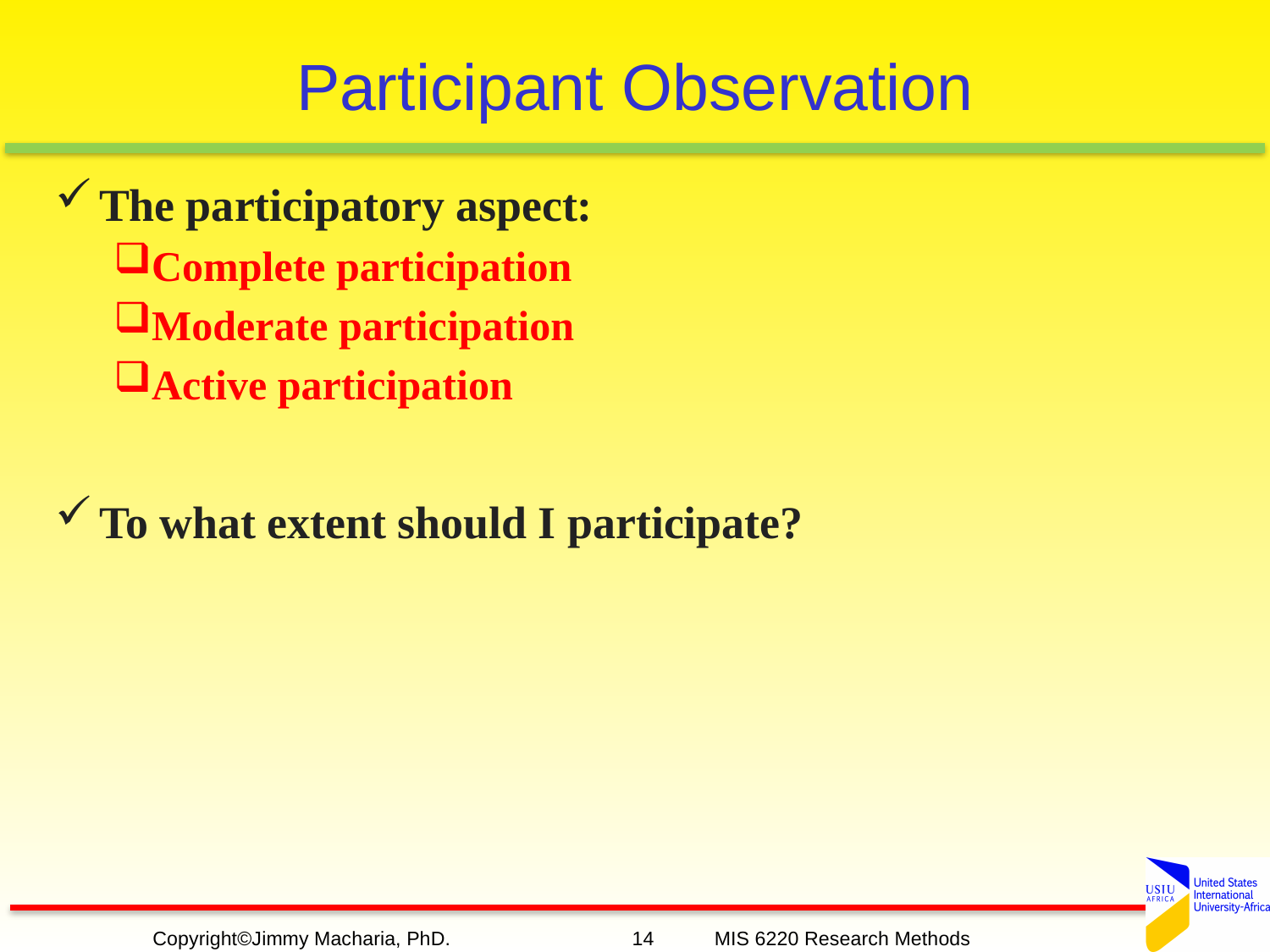

# Participant Observation
The participatory aspect:
Complete participation
Moderate participation
Active participation

To what extent should I participate?